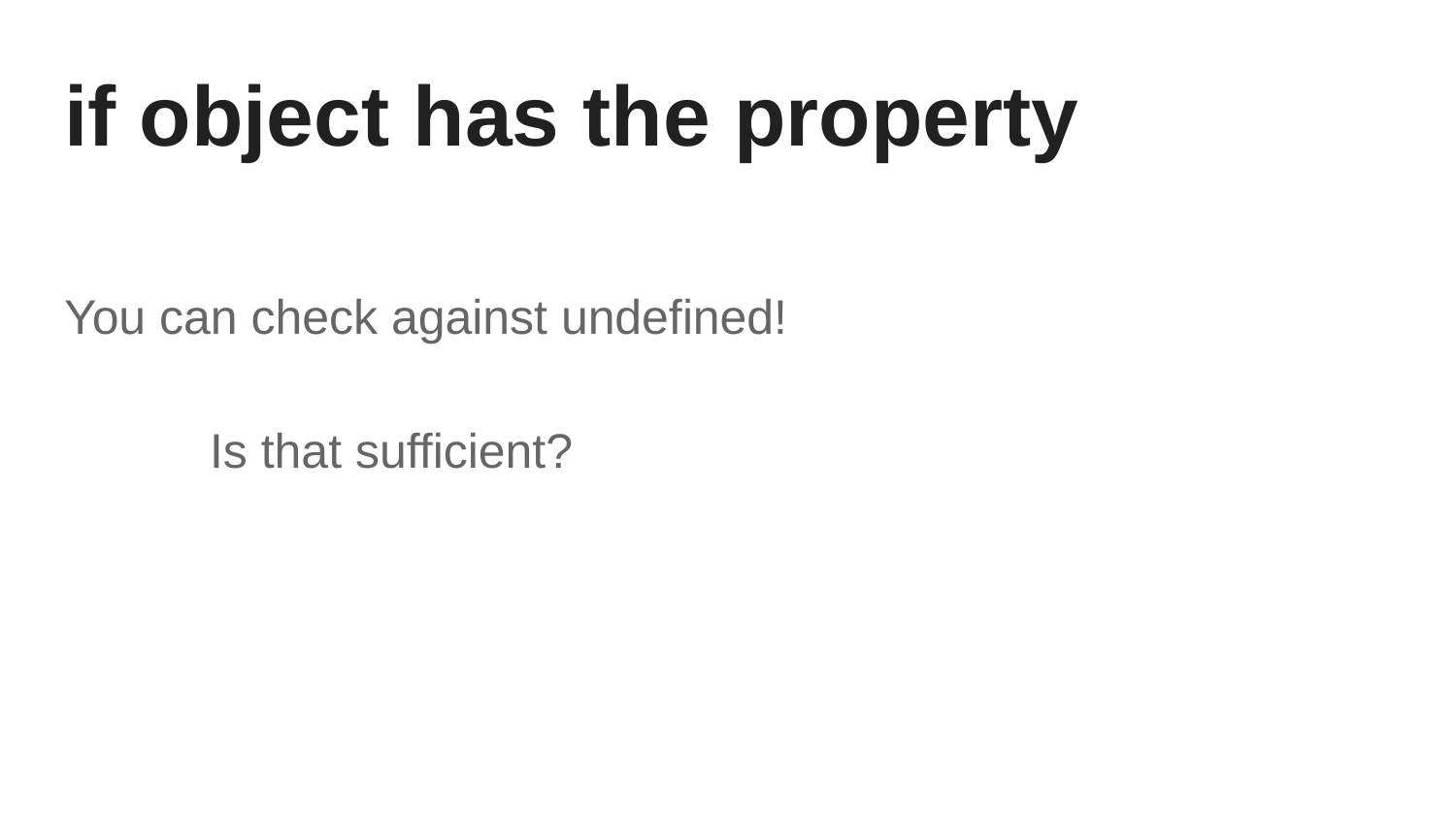

# if object has the property
You can check against undefined!
	Is that sufficient?